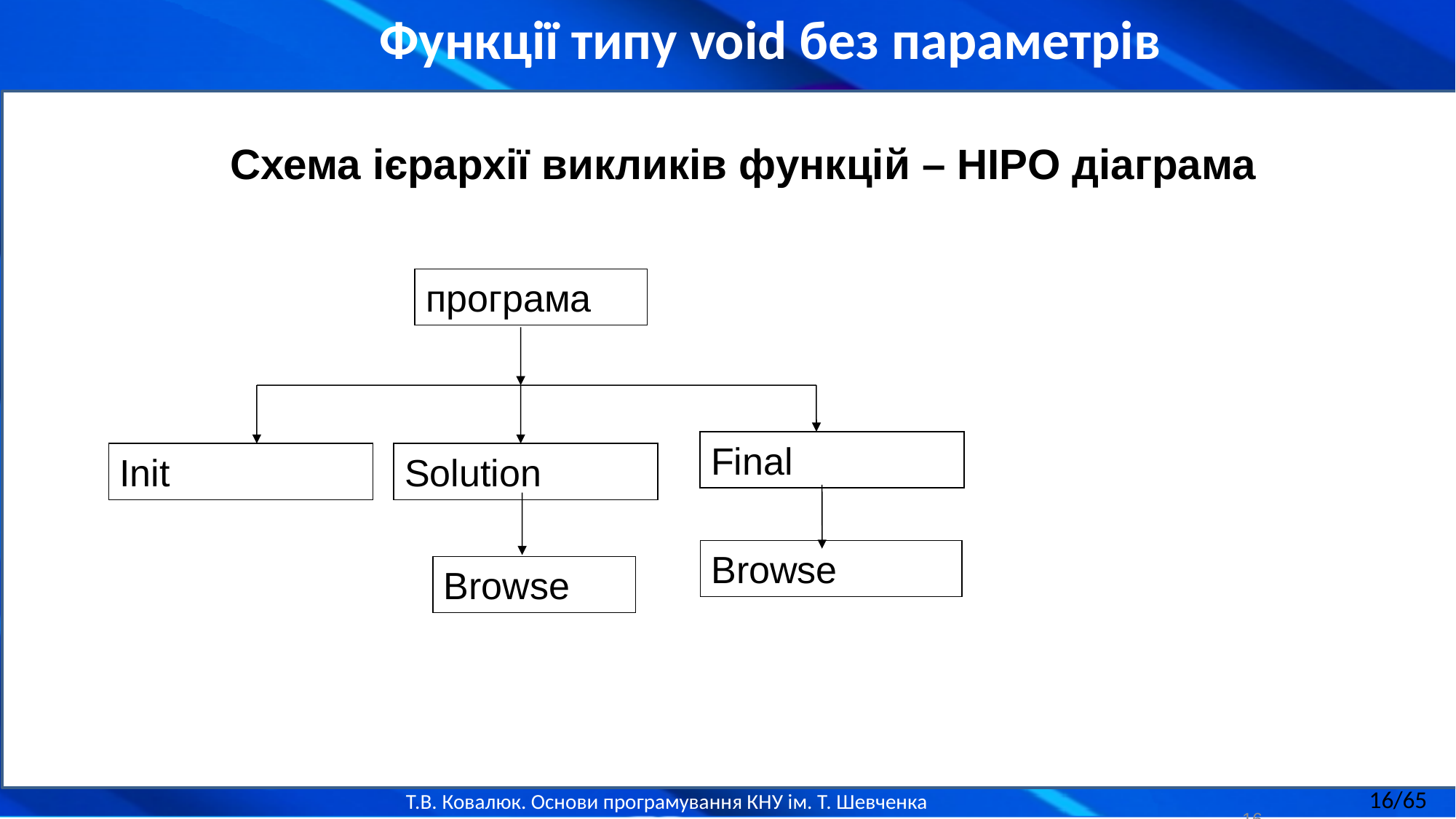

Функції типу void без параметрів
Схема ієрархії викликів функцій – НІРО діаграма
програма

Final
Init
Solution

Browse
Browse
16